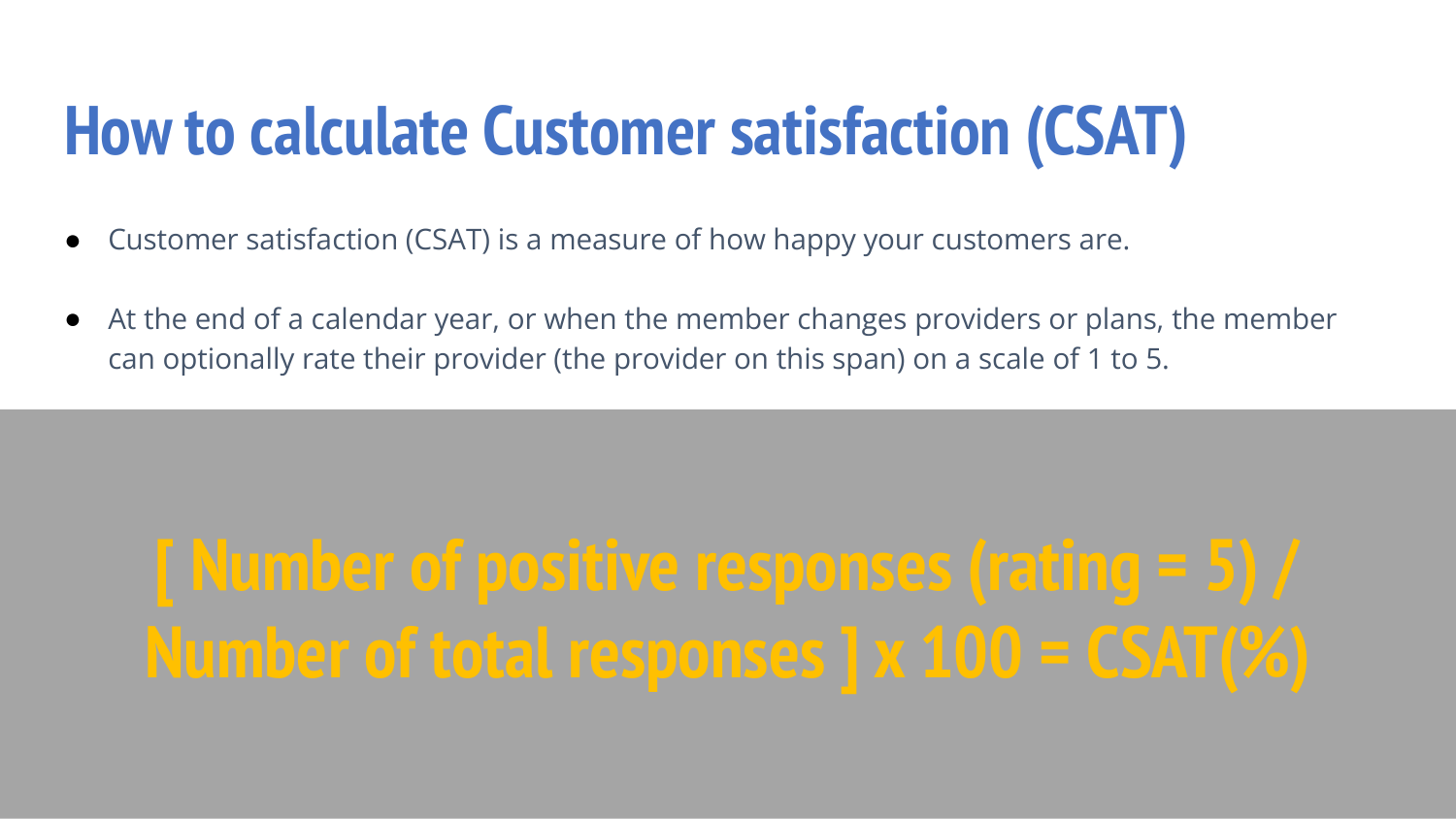

How to calculate Customer satisfaction (CSAT)
Customer satisfaction (CSAT) is a measure of how happy your customers are.

At the end of a calendar year, or when the member changes providers or plans, the member can optionally rate their provider (the provider on this span) on a scale of 1 to 5.
# [ Number of positive responses (rating = 5) / Number of total responses ] x 100 = CSAT(%)